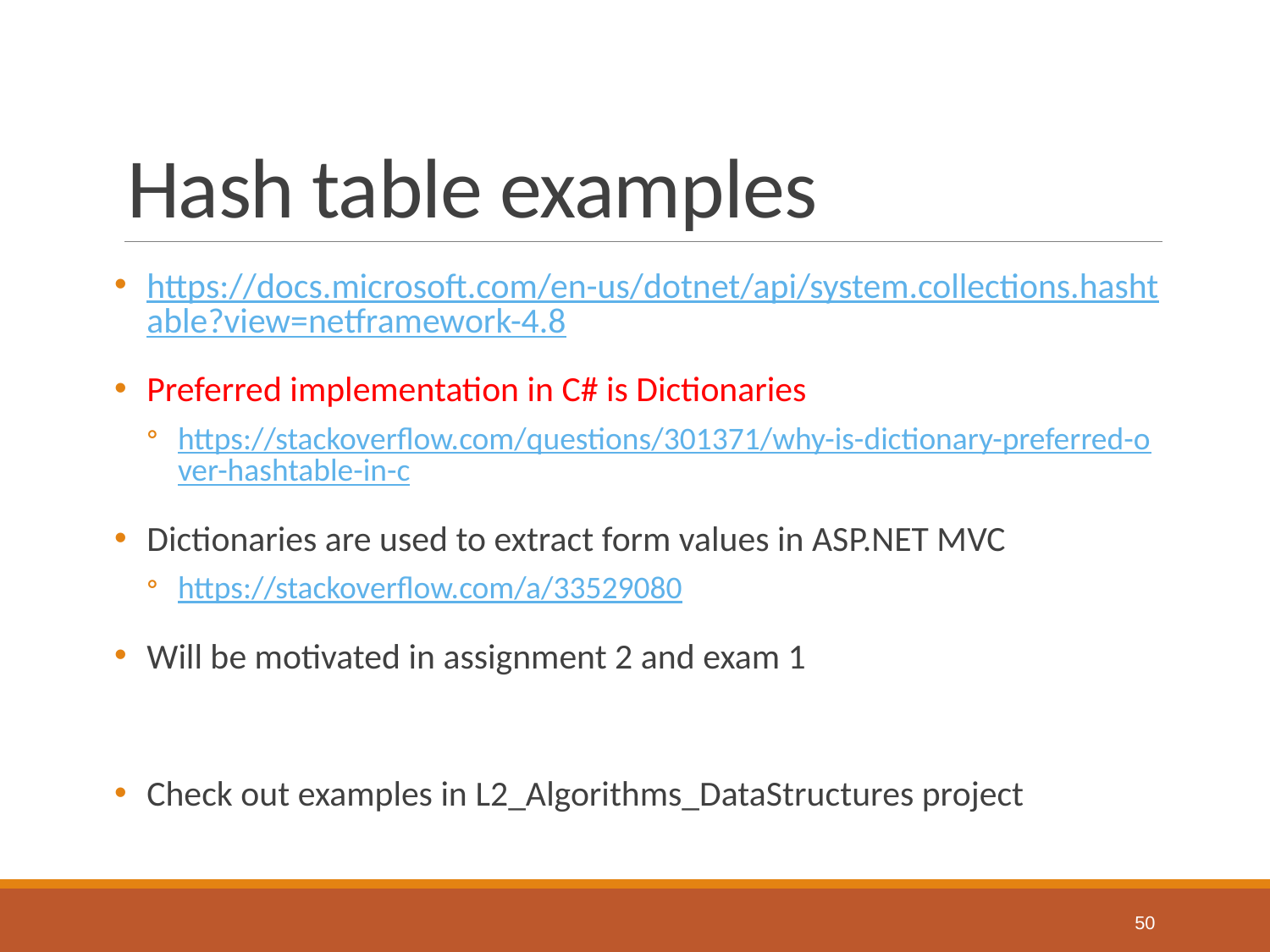

# Hash table examples
https://docs.microsoft.com/en-us/dotnet/api/system.collections.hashtable?view=netframework-4.8
Preferred implementation in C# is Dictionaries
https://stackoverflow.com/questions/301371/why-is-dictionary-preferred-over-hashtable-in-c
Dictionaries are used to extract form values in ASP.NET MVC
https://stackoverflow.com/a/33529080
Will be motivated in assignment 2 and exam 1

Check out examples in L2_Algorithms_DataStructures project
50